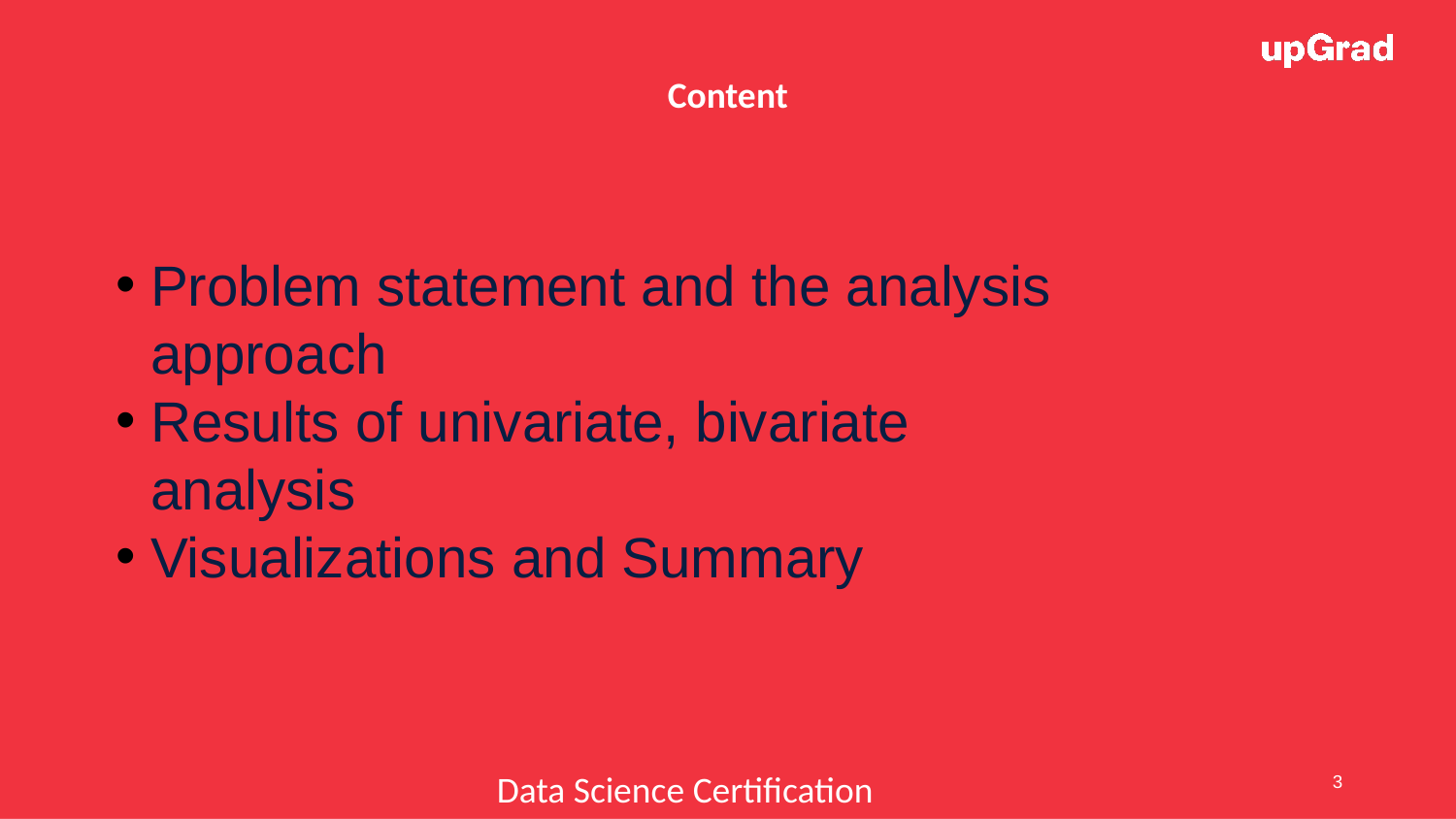

Content
Problem statement and the analysis approach
Results of univariate, bivariate analysis
Visualizations and Summary
Data Science Certification Program
3